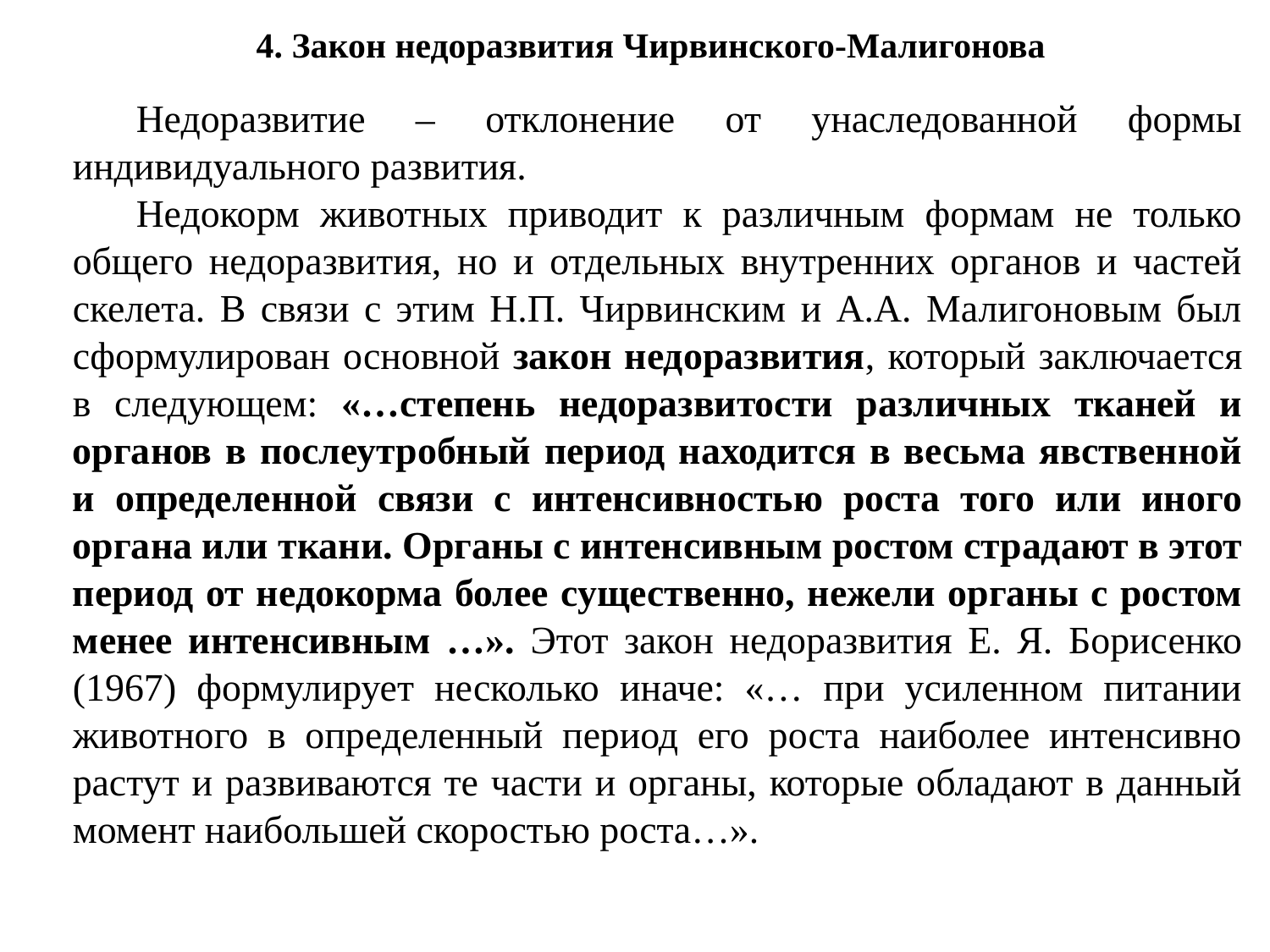

4. Закон недоразвития Чирвинского-Малигонова

Недоразвитие – отклонение от унаследованной формы индивидуального развития.
Недокорм животных приводит к различным формам не только общего недоразвития, но и отдельных внутренних органов и частей скелета. В связи с этим Н.П. Чирвинским и А.А. Малигоновым был сформулирован основной закон недоразвития, который заключается в следующем: «…степень недоразвитости различных тканей и органов в послеутробный период находится в весьма явственной и определенной связи с интенсивностью роста того или иного органа или ткани. Органы с интенсивным ростом страдают в этот период от недокорма более существенно, нежели органы с ростом менее интенсивным …». Этот закон недоразвития Е. Я. Борисенко (1967) формулирует несколько иначе: «… при усиленном питании животного в определенный период его роста наиболее интенсивно растут и развиваются те части и органы, которые обладают в данный момент наибольшей скоростью роста…».